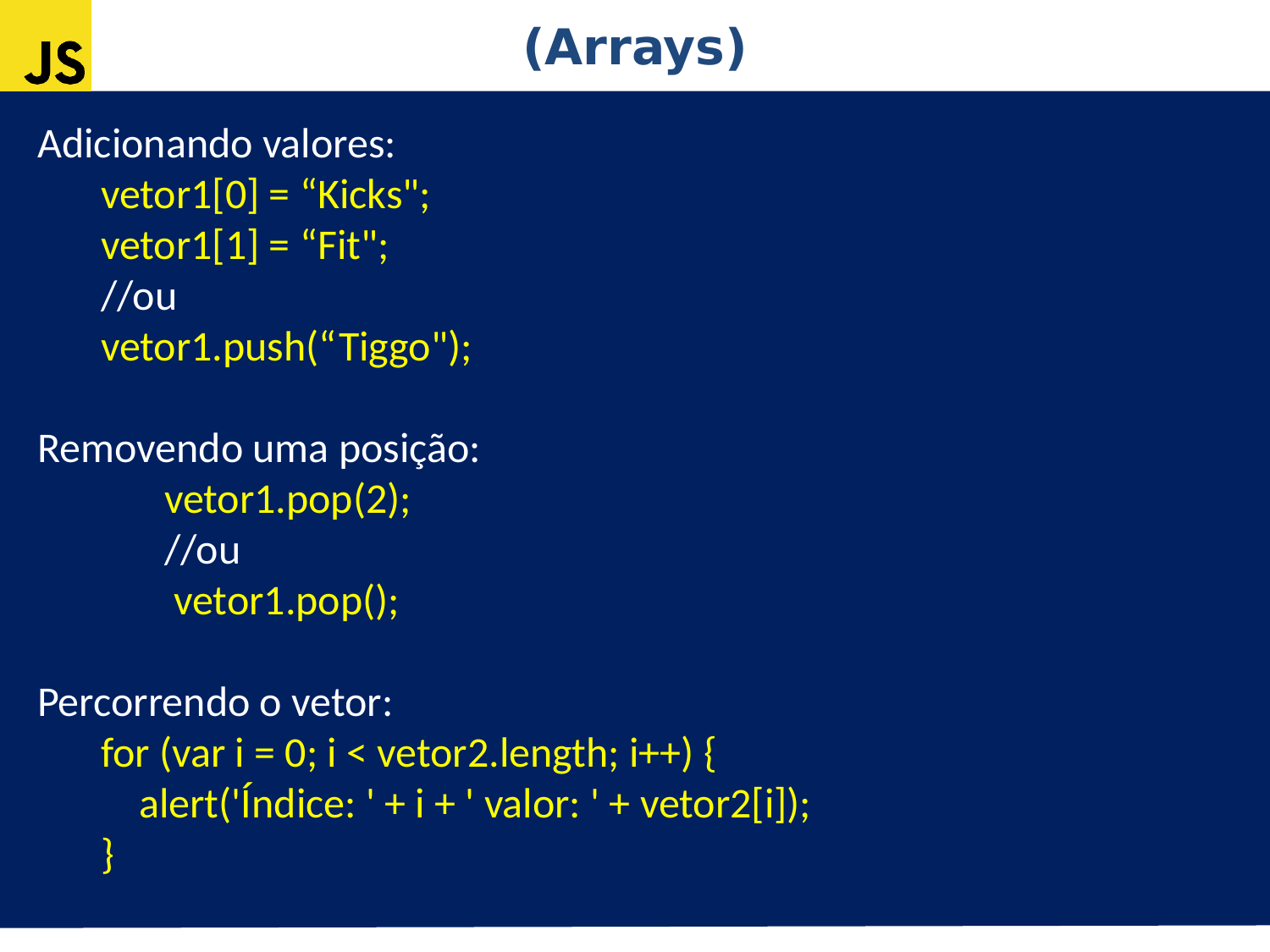

(Arrays)
Adicionando valores:
vetor1[0] = “Kicks";
vetor1[1] = “Fit";
//ou
vetor1.push(“Tiggo");

Removendo uma posição:
	vetor1.pop(2);
	//ou
	 vetor1.pop();

Percorrendo o vetor:
for (var i = 0; i < vetor2.length; i++) {
    alert('Índice: ' + i + ' valor: ' + vetor2[i]);
}